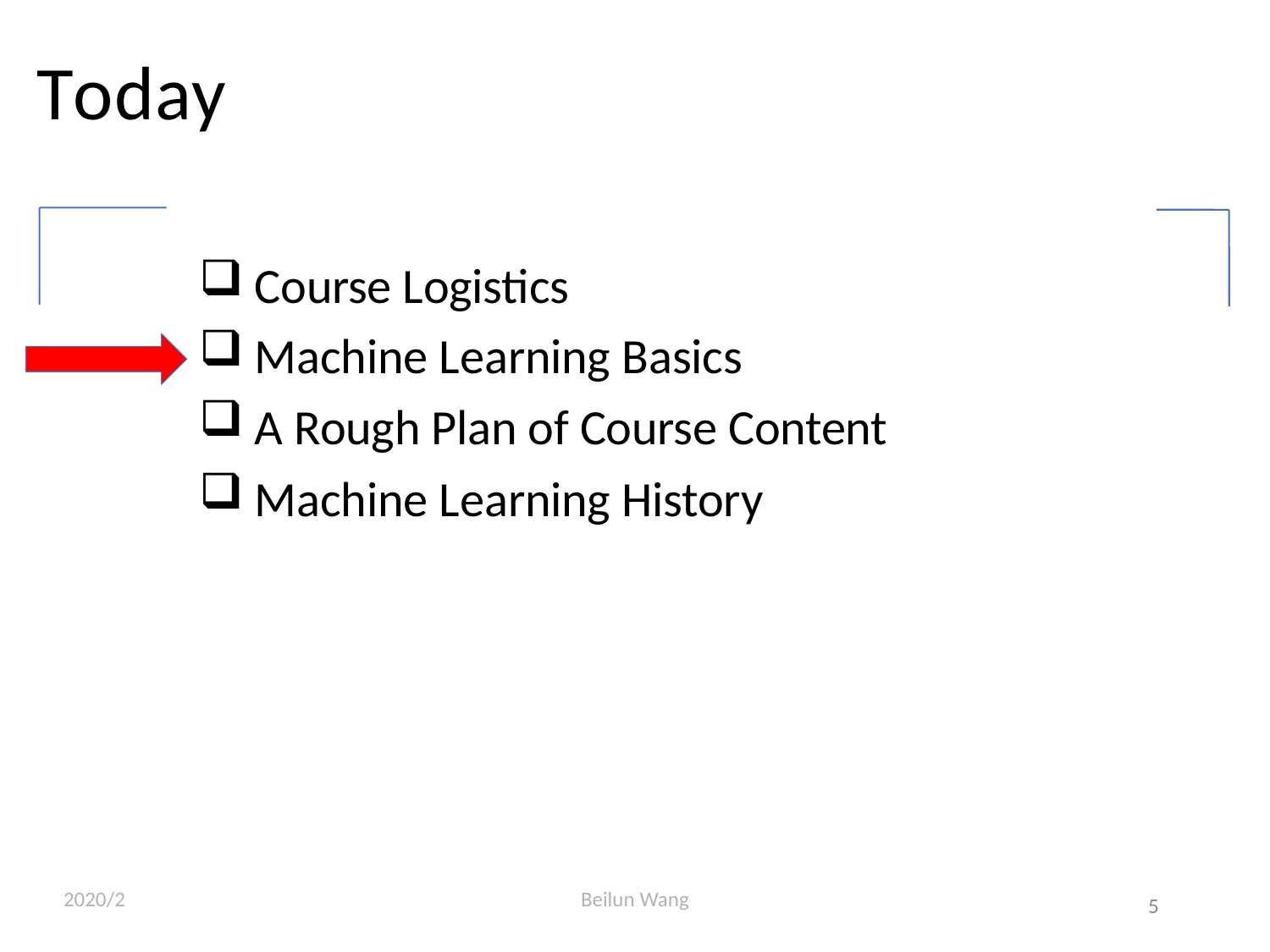

# Today
Course Logistics
Machine Learning Basics
A Rough Plan of Course Content
Machine Learning History

2020/2
Beilun Wang
5